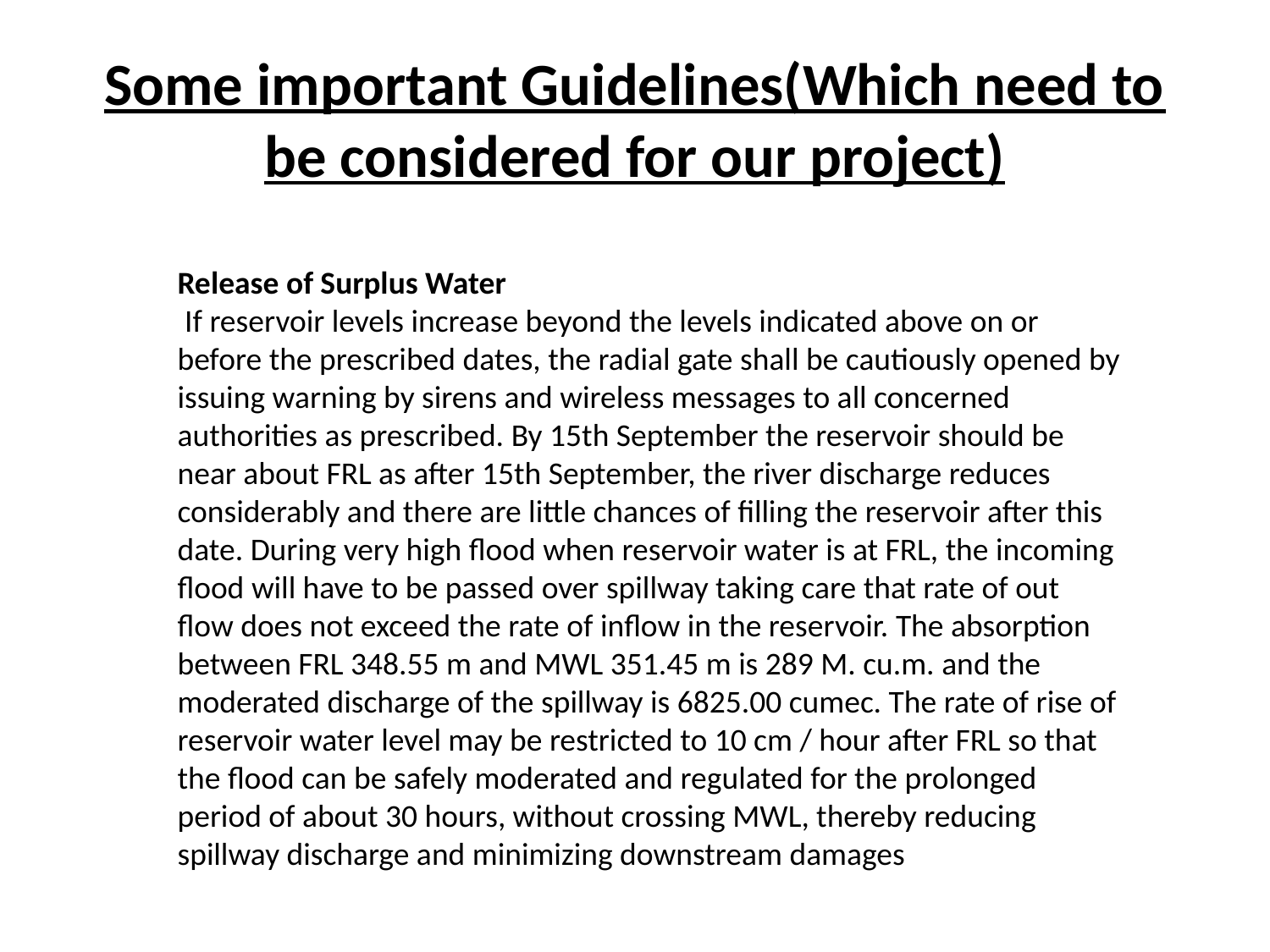

# Some important Guidelines(Which need to be considered for our project)
Release of Surplus Water
 If reservoir levels increase beyond the levels indicated above on or before the prescribed dates, the radial gate shall be cautiously opened by issuing warning by sirens and wireless messages to all concerned authorities as prescribed. By 15th September the reservoir should be near about FRL as after 15th September, the river discharge reduces considerably and there are little chances of filling the reservoir after this date. During very high flood when reservoir water is at FRL, the incoming flood will have to be passed over spillway taking care that rate of out flow does not exceed the rate of inflow in the reservoir. The absorption between FRL 348.55 m and MWL 351.45 m is 289 M. cu.m. and the moderated discharge of the spillway is 6825.00 cumec. The rate of rise of reservoir water level may be restricted to 10 cm / hour after FRL so that the flood can be safely moderated and regulated for the prolonged period of about 30 hours, without crossing MWL, thereby reducing spillway discharge and minimizing downstream damages